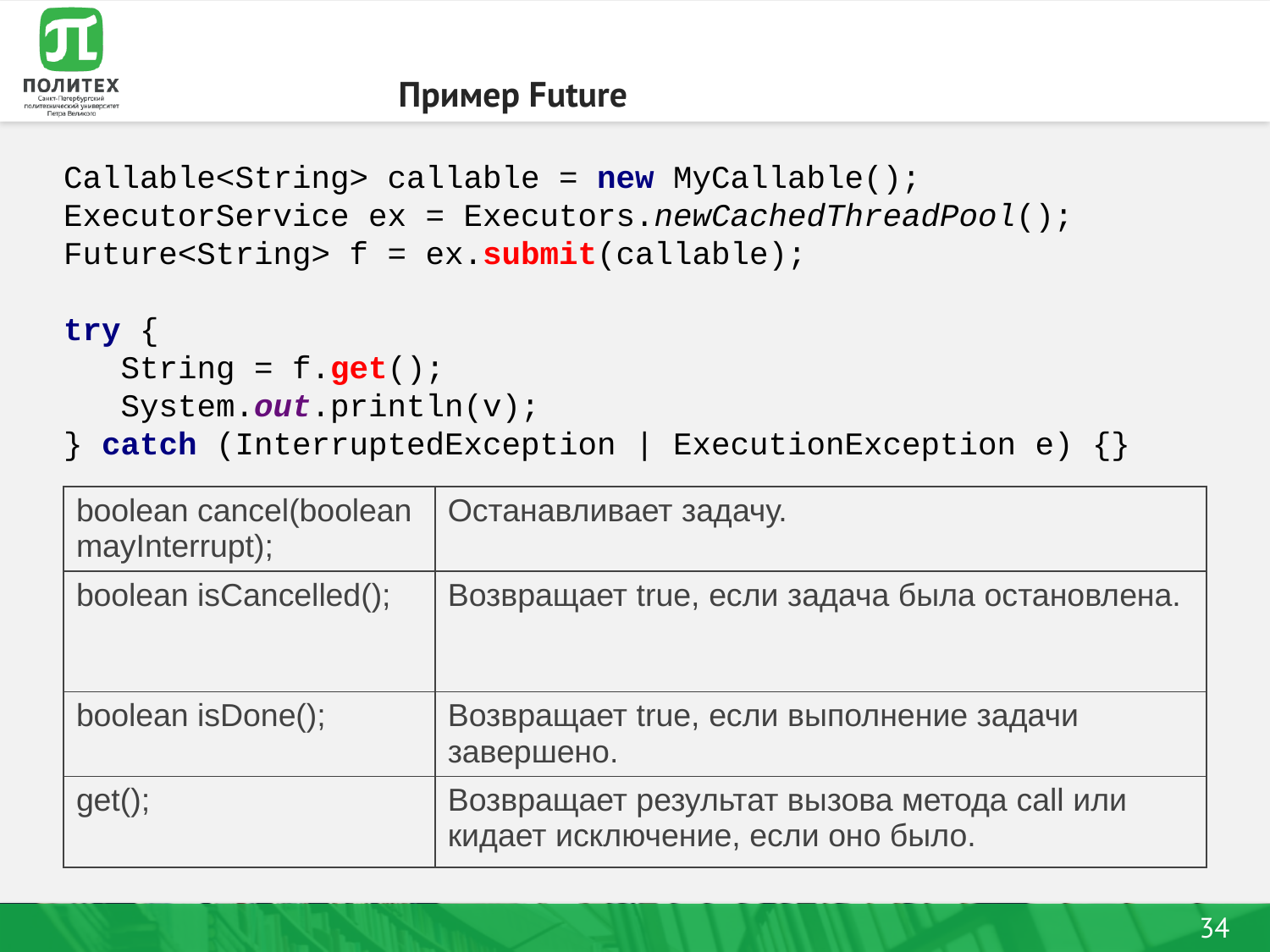

# Пример Future
Callable<String> callable = new MyCallable();
ExecutorService ex = Executors.newCachedThreadPool();
Future<String> f = ex.submit(callable);

try {
   String = f.get();
   System.out.println(v);
} catch (InterruptedException | ExecutionException e) {}

| boolean cancel(boolean mayInterrupt); | Останавливает задачу. |
| --- | --- |
| boolean isCancelled(); | Возвращает true, если задача была остановлена. |
| boolean isDone(); | Возвращает true, если выполнение задачи завершено. |
| get(); | Возвращает результат вызова метода call или кидает исключение, если оно было. |